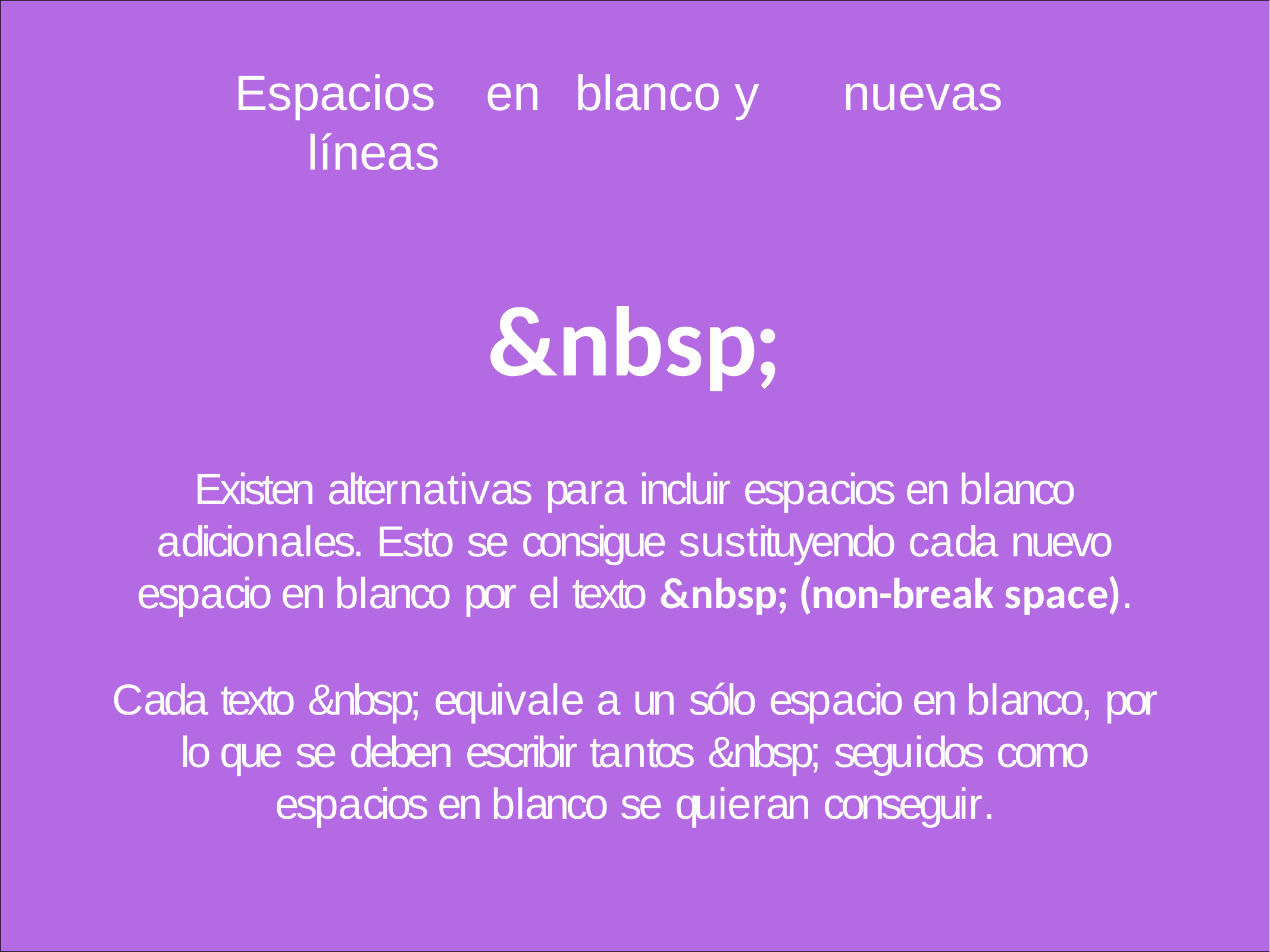

Espacios	en	blanco y	nuevas	líneas
&nbsp;
Existen alternativas para incluir espacios en blanco adicionales. Esto se consigue sustituyendo cada nuevo espacio en blanco por el texto &nbsp; (non-break space).

Cada texto &nbsp; equivale a un sólo espacio en blanco, por lo que se deben escribir tantos &nbsp; seguidos como espacios en blanco se quieran conseguir.